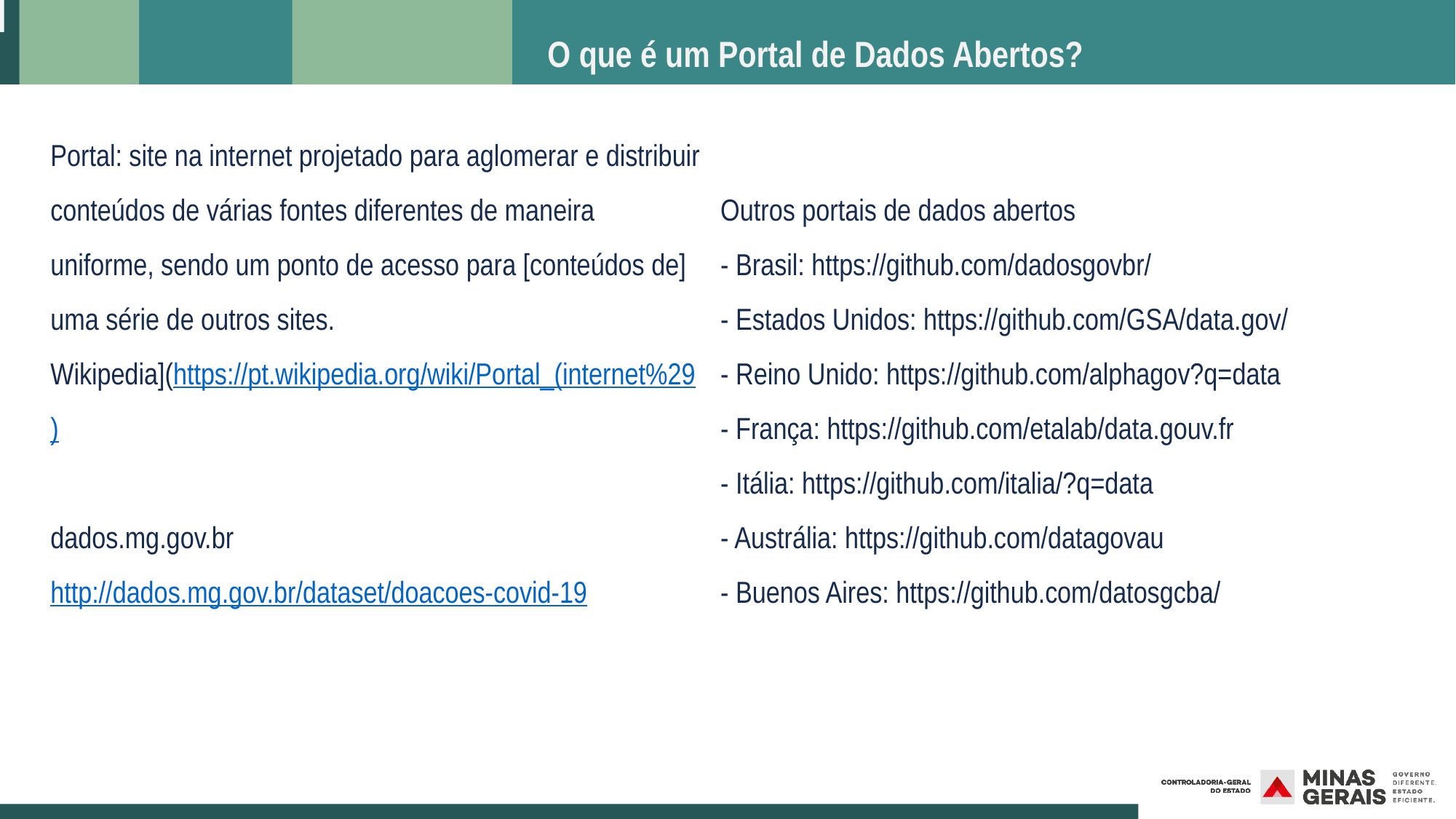

# O que é um Portal de Dados Abertos?
Portal: site na internet projetado para aglomerar e distribuir conteúdos de várias fontes diferentes de maneira uniforme, sendo um ponto de acesso para [conteúdos de] uma série de outros sites.
Wikipedia](https://pt.wikipedia.org/wiki/Portal_(internet%29)

dados.mg.gov.br
http://dados.mg.gov.br/dataset/doacoes-covid-19

Outros portais de dados abertos
- Brasil: https://github.com/dadosgovbr/
- Estados Unidos: https://github.com/GSA/data.gov/
- Reino Unido: https://github.com/alphagov?q=data
- França: https://github.com/etalab/data.gouv.fr
- Itália: https://github.com/italia/?q=data
- Austrália: https://github.com/datagovau
- Buenos Aires: https://github.com/datosgcba/